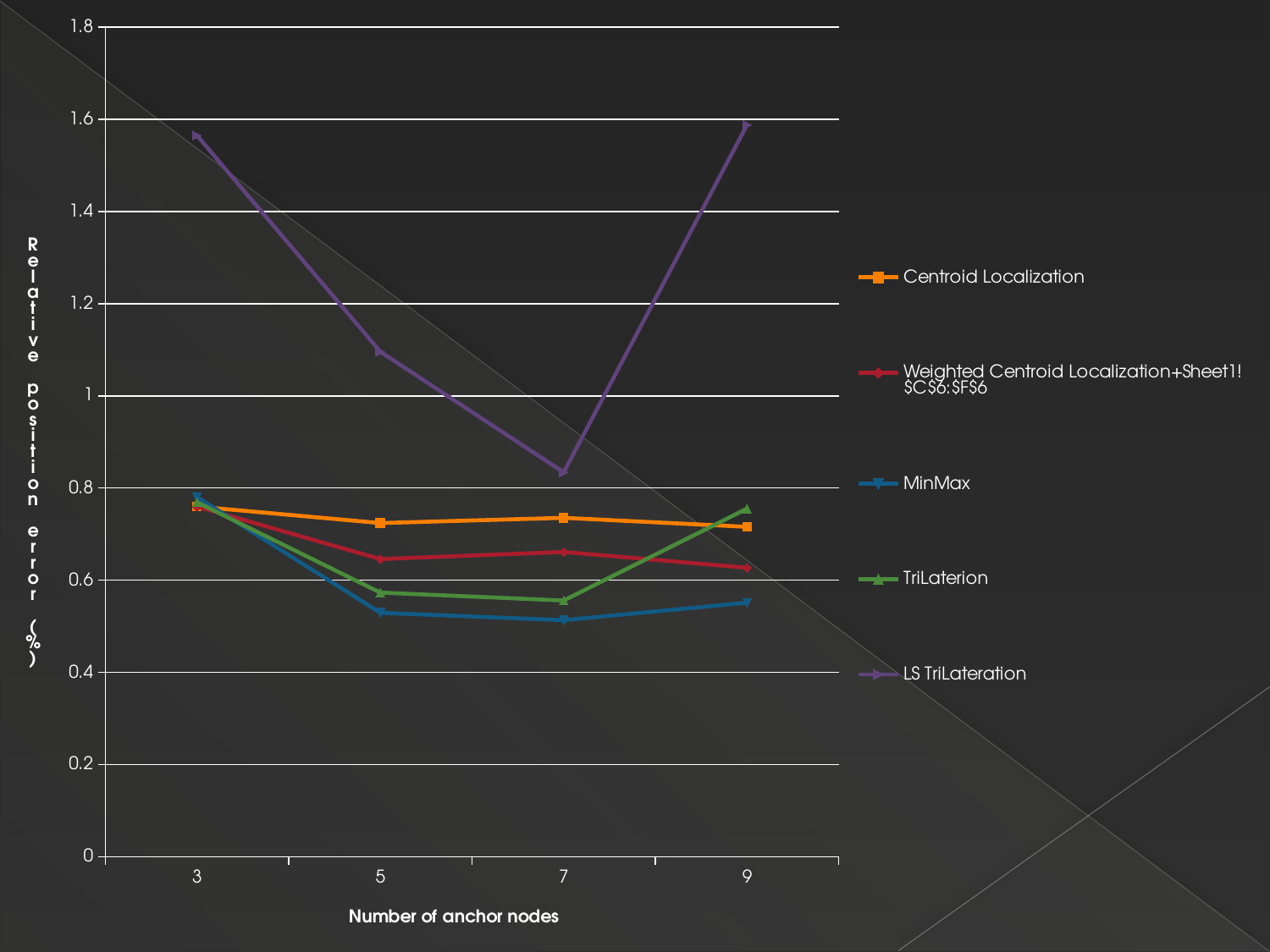

### Chart

| Category |  |  |  |  |  |
|---|---|---|---|---|---|
| 3 | 0.7598730843440601 | 0.7598272591538857 | 0.7804005859179589 | 0.7692619904002381 | 1.5647929311155377 |
| 5 | 0.72401569862685 | 0.6460195046054767 | 0.5294613700473797 | 0.5732749034953505 | 1.095790190481104 |
| 7 | 0.7354035314120584 | 0.6613075052998723 | 0.5134027837271748 | 0.5560544284000705 | 0.8341388930951733 |
| 9 | 0.7158814312223126 | 0.6271015086061448 | 0.5513269099569473 | 0.7553448684142738 | 1.5875073288766417 |